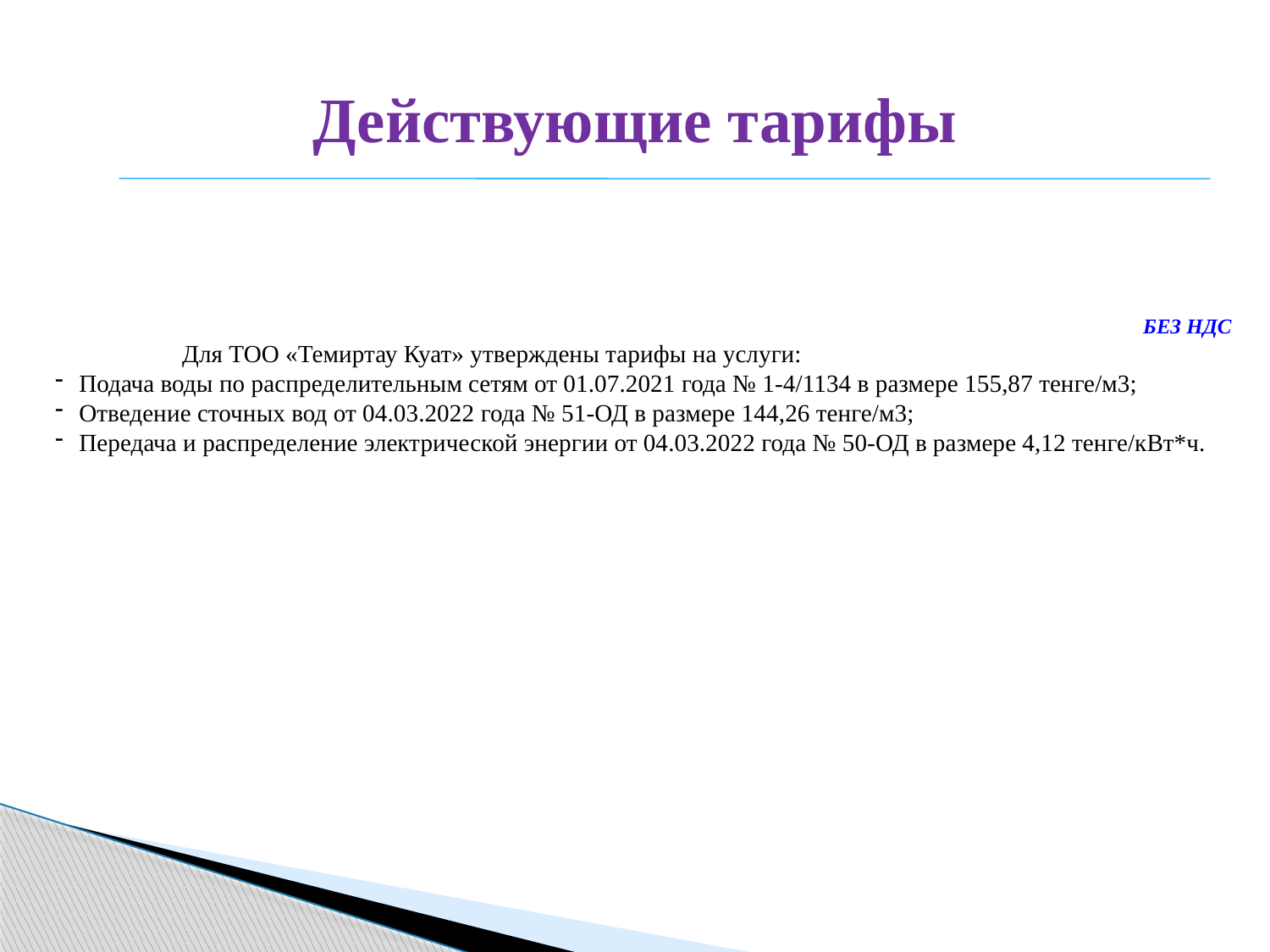

# Действующие тарифы
БЕЗ НДС
	Для ТОО «Темиртау Куат» утверждены тарифы на услуги:
Подача воды по распределительным сетям от 01.07.2021 года № 1-4/1134 в размере 155,87 тенге/м3;
Отведение сточных вод от 04.03.2022 года № 51-ОД в размере 144,26 тенге/м3;
Передача и распределение электрической энергии от 04.03.2022 года № 50-ОД в размере 4,12 тенге/кВт*ч.